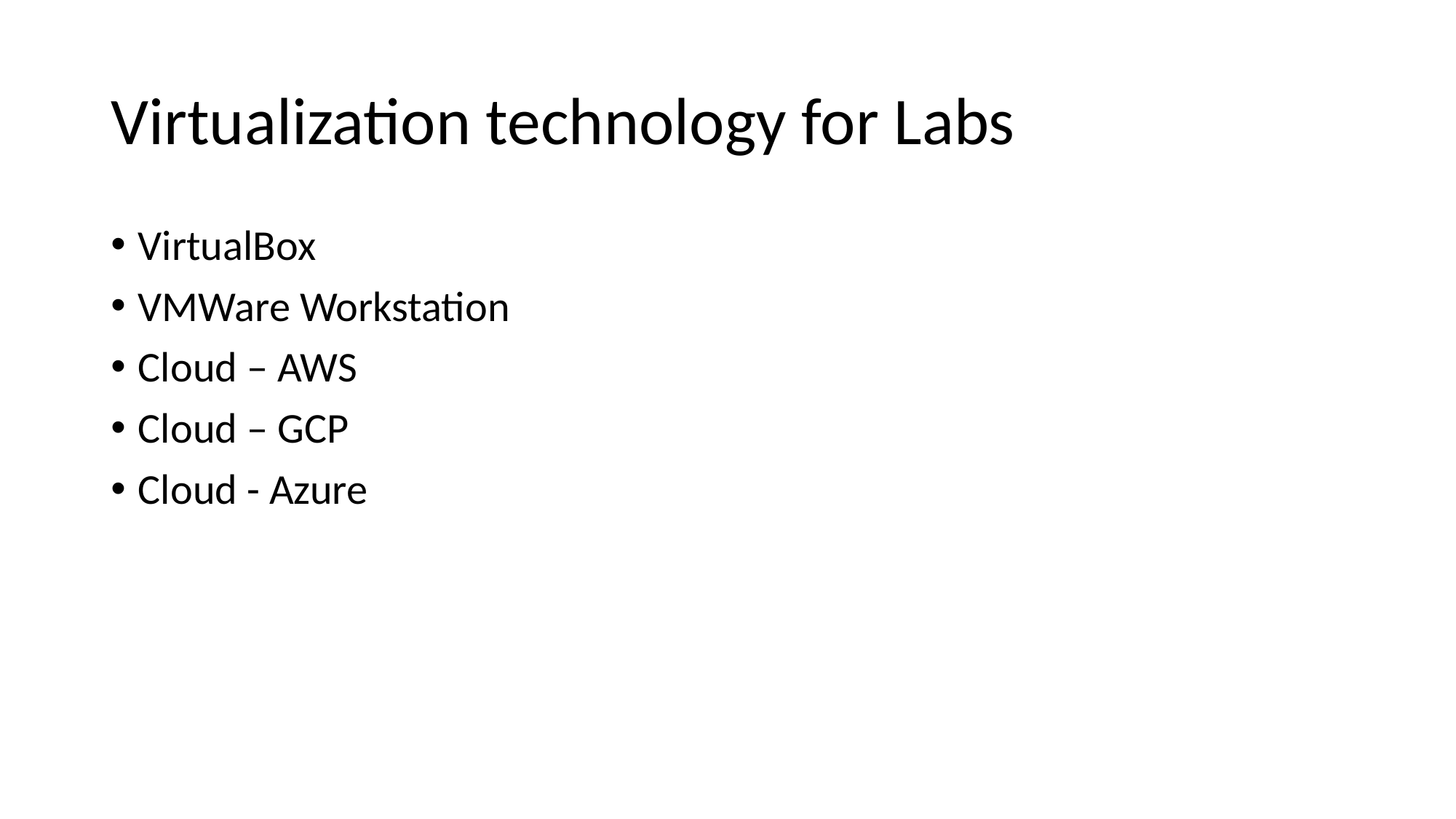

# Virtualization technology for Labs
VirtualBox
VMWare Workstation
Cloud – AWS
Cloud – GCP
Cloud - Azure